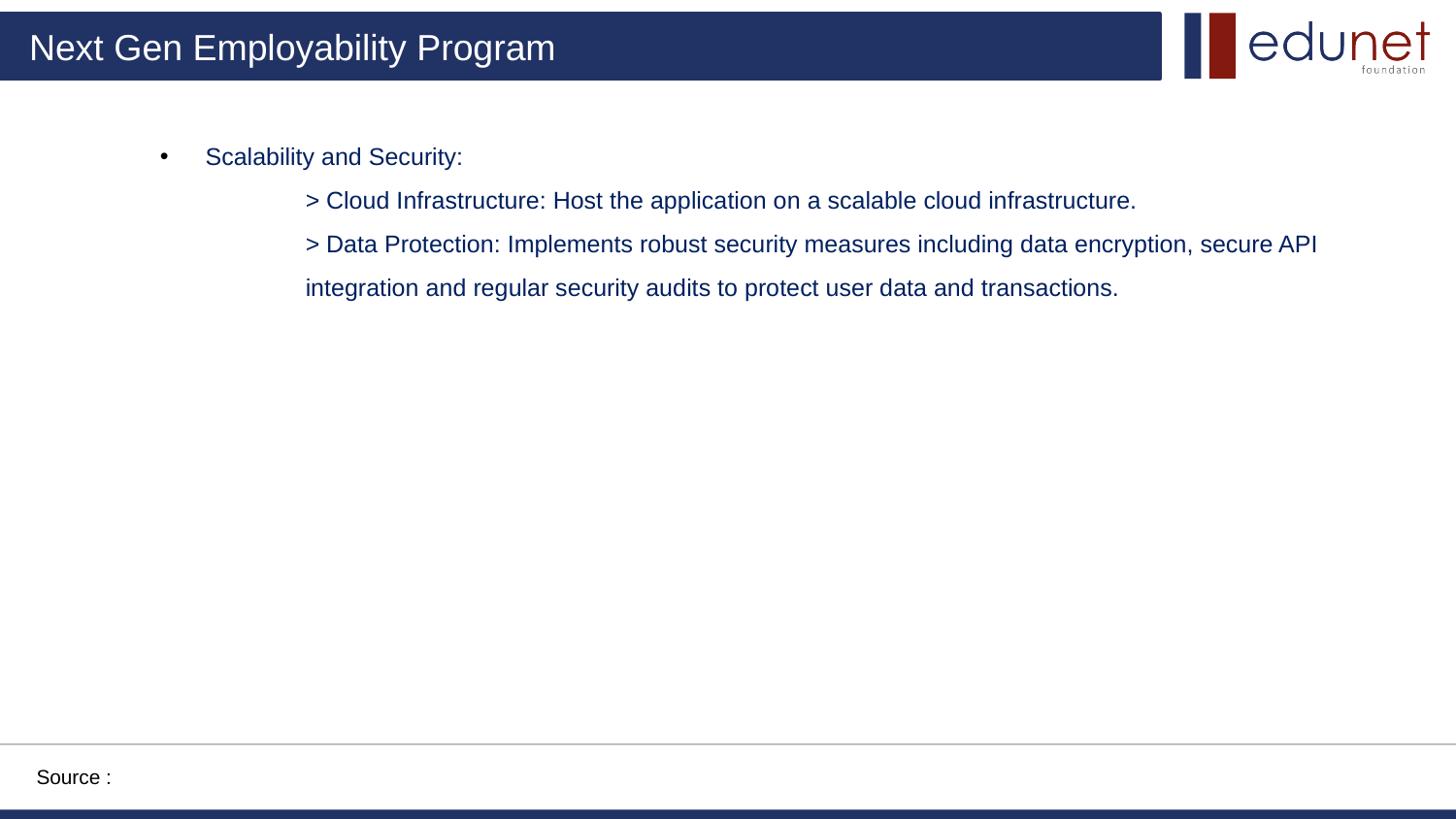

Scalability and Security:
	> Cloud Infrastructure: Host the application on a scalable cloud infrastructure.
	> Data Protection: Implements robust security measures including data encryption, secure API 	integration and regular security audits to protect user data and transactions.
Source :